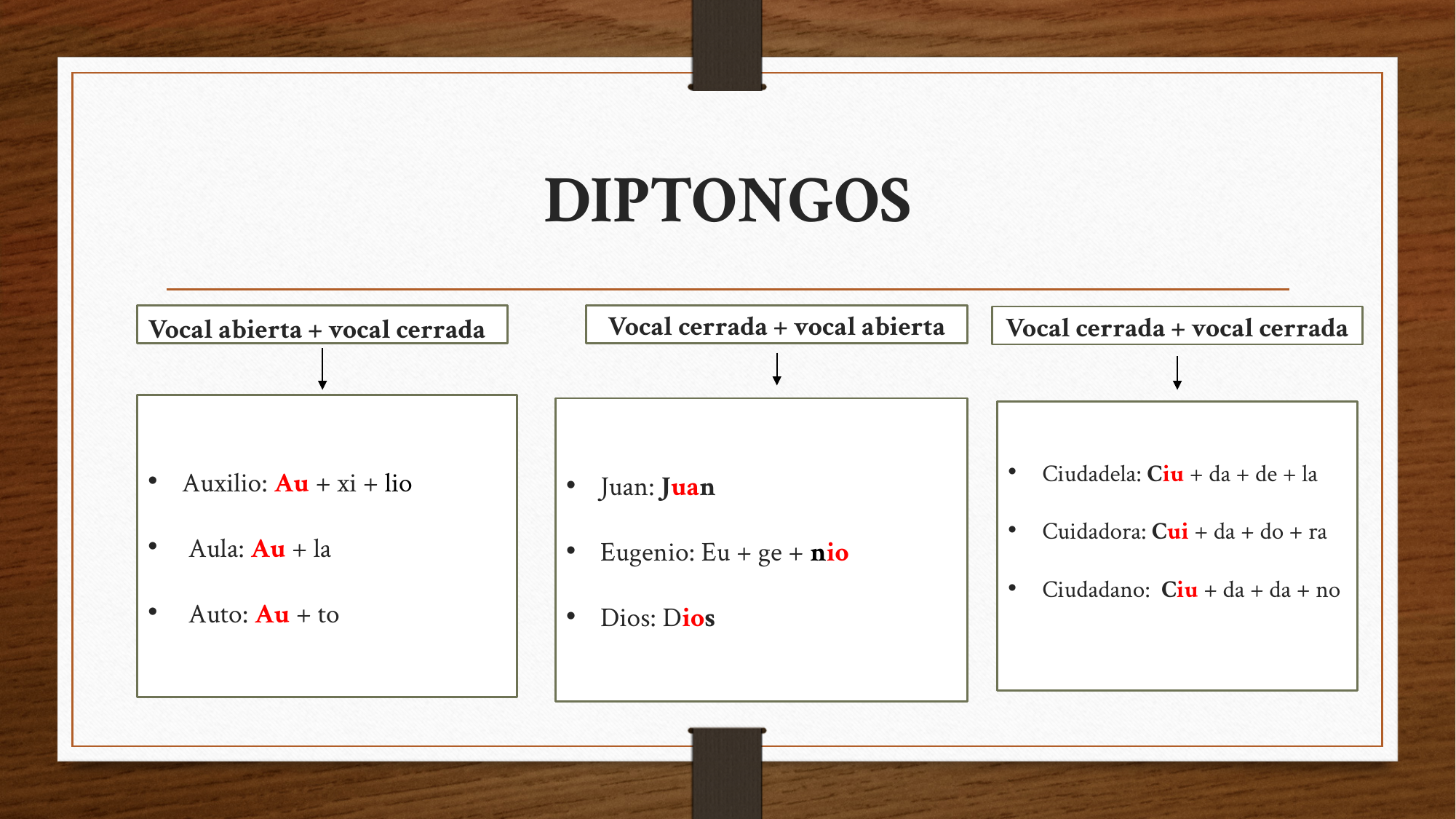

# DIPTONGOS
Vocal cerrada + vocal abierta
Vocal abierta + vocal cerrada
Vocal cerrada + vocal cerrada
Auxilio: Au + xi + lio

 Aula: Au + la

 Auto: Au + to
Juan: Juan

Eugenio: Eu + ge + nio

Dios: Dios
Ciudadela: Ciu + da + de + la

Cuidadora: Cui + da + do + ra

Ciudadano:  Ciu + da + da + no